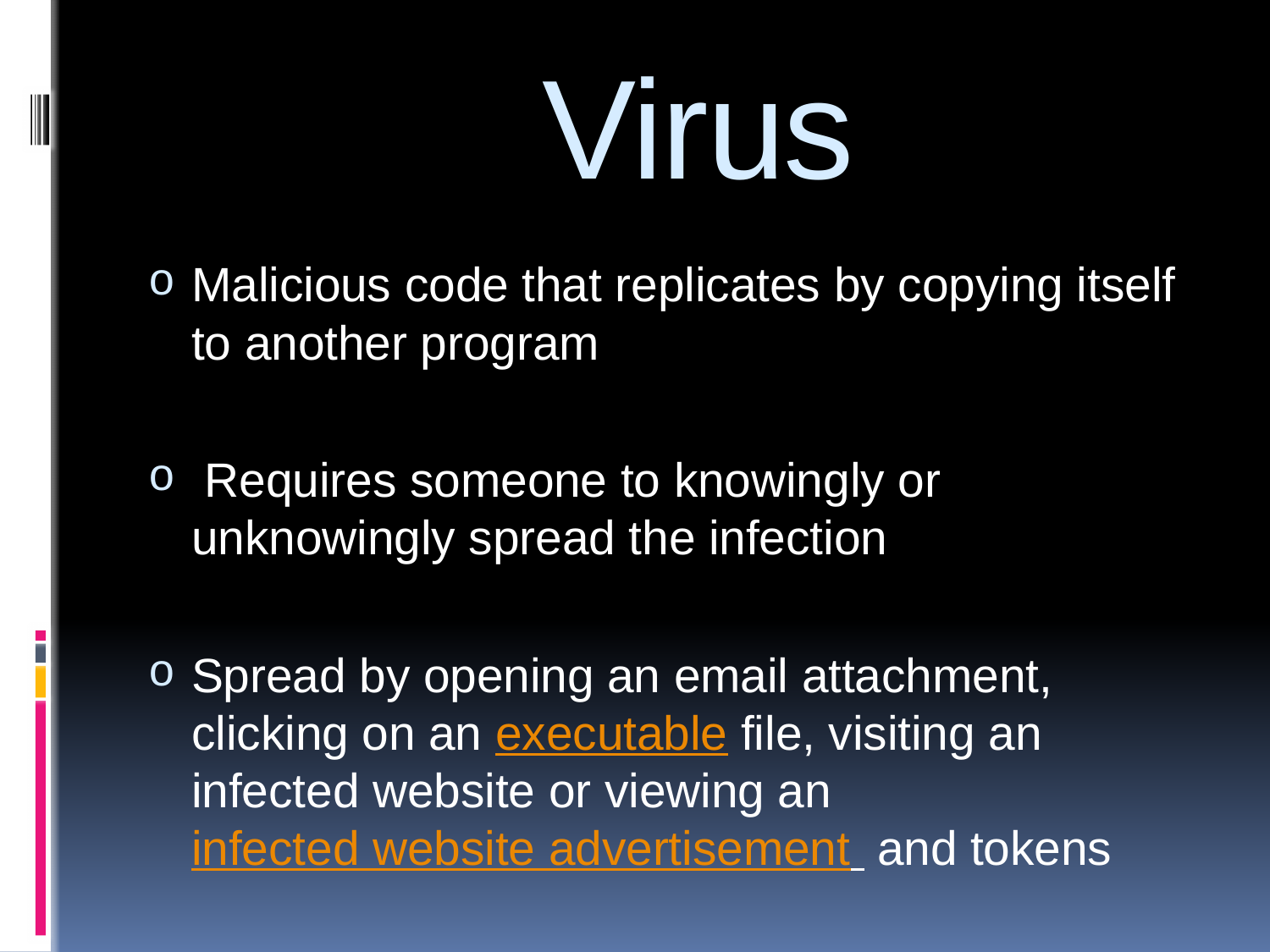

# Virus
Malicious code that replicates by copying itself to another program

 Requires someone to knowingly or unknowingly spread the infection

Spread by opening an email attachment, clicking on an executable file, visiting an infected website or viewing an infected website advertisement  and tokens